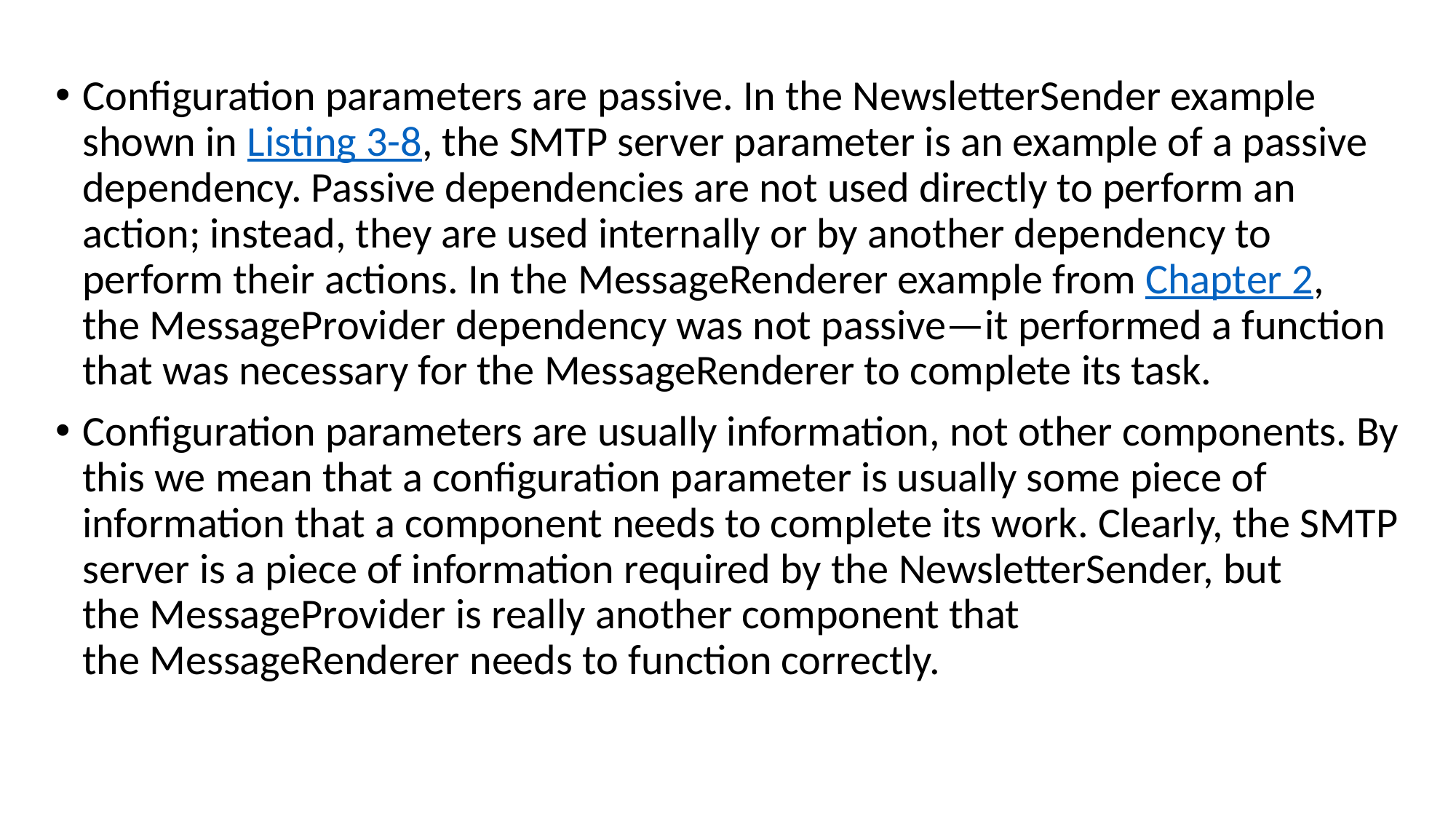

#
Configuration parameters are passive. In the NewsletterSender example shown in Listing 3-8, the SMTP server parameter is an example of a passive dependency. Passive dependencies are not used directly to perform an action; instead, they are used internally or by another dependency to perform their actions. In the MessageRenderer example from Chapter 2, the MessageProvider dependency was not passive—it performed a function that was necessary for the MessageRenderer to complete its task.
Configuration parameters are usually information, not other components. By this we mean that a configuration parameter is usually some piece of information that a component needs to complete its work. Clearly, the SMTP server is a piece of information required by the NewsletterSender, but the MessageProvider is really another component that the MessageRenderer needs to function correctly.